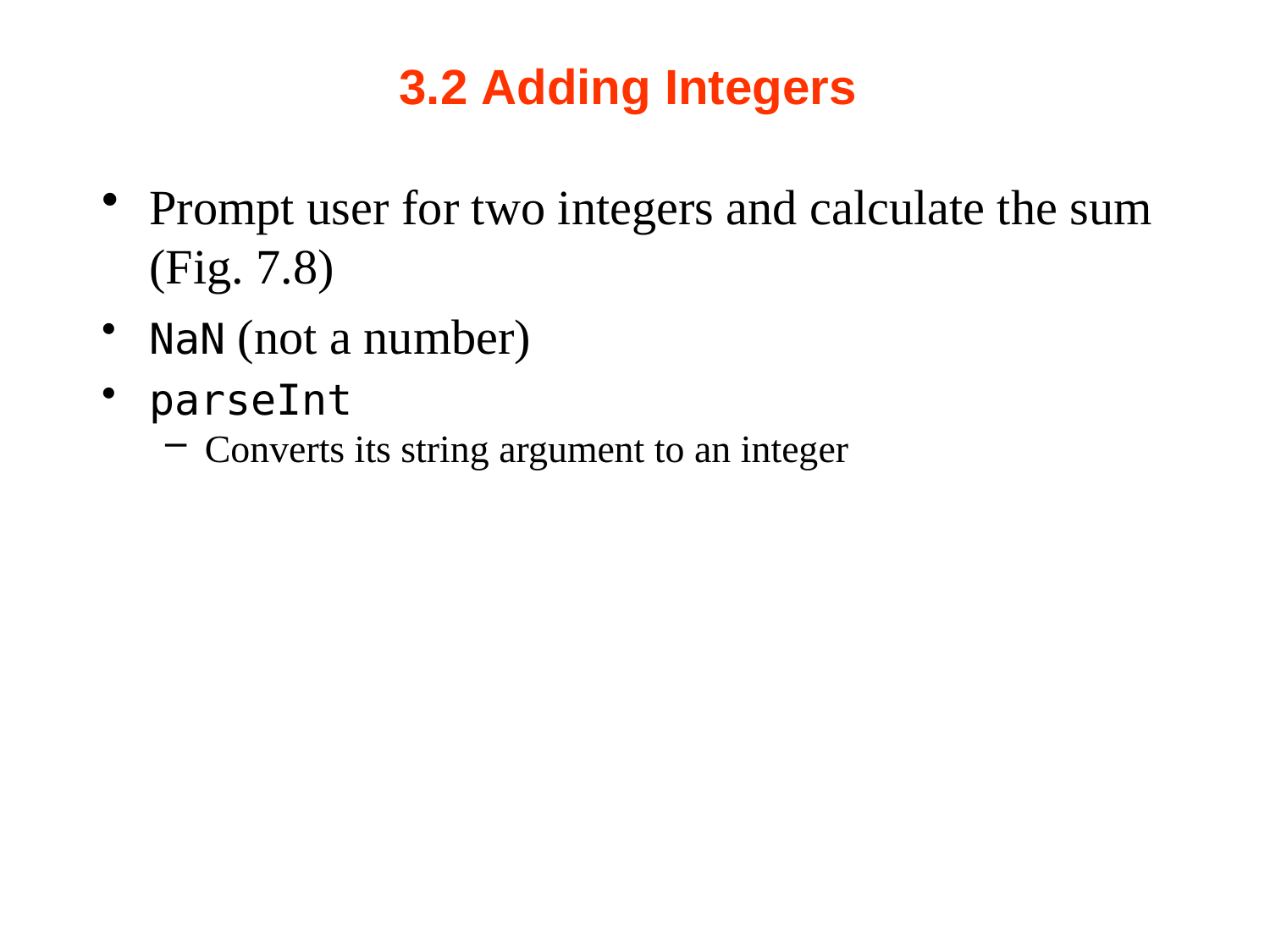

# 3.2 Adding Integers
Prompt user for two integers and calculate the sum (Fig. 7.8)
NaN (not a number)
parseInt
Converts its string argument to an integer